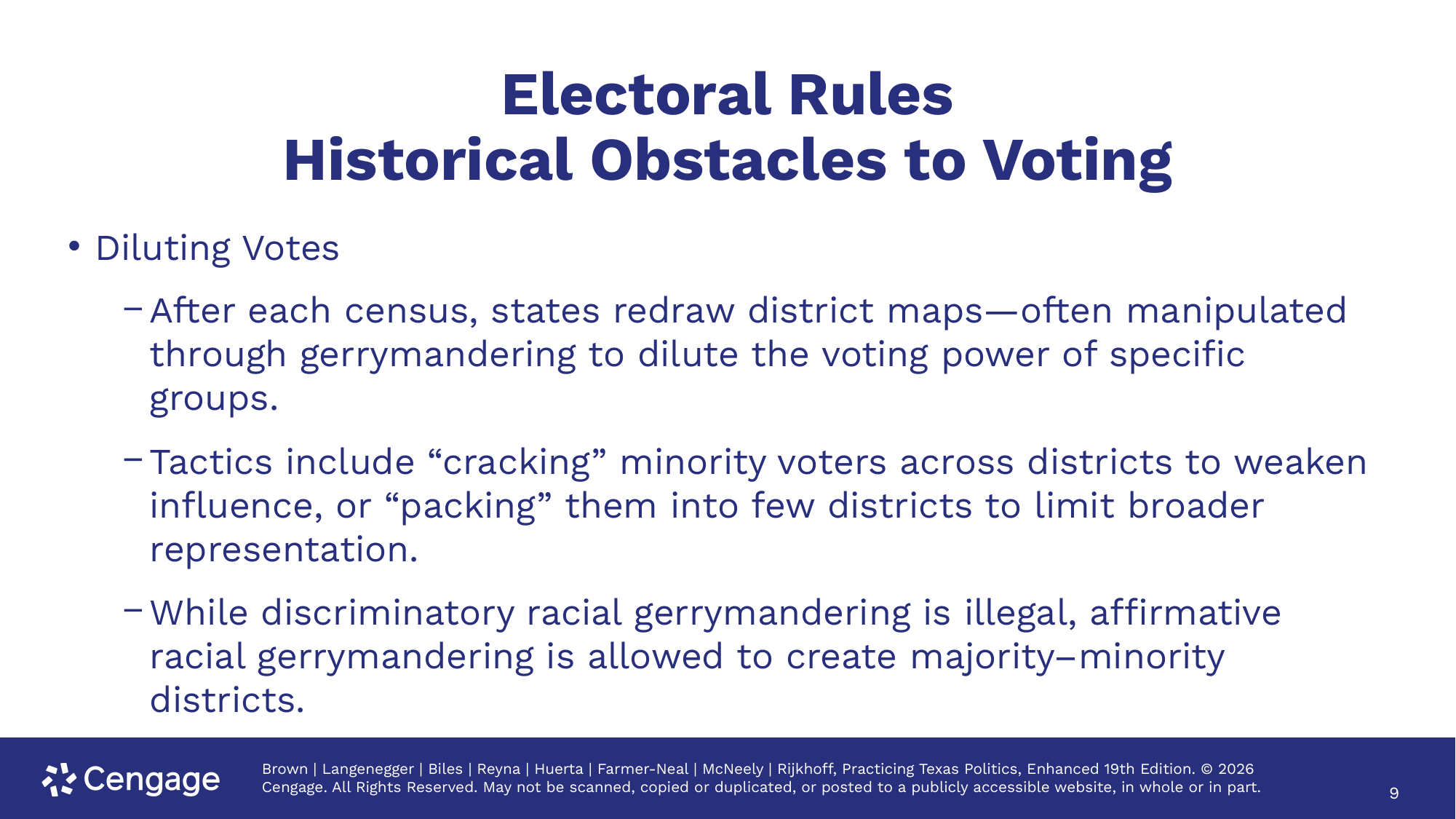

# Electoral Rules Historical Obstacles to Voting
Diluting Votes
After each census, states redraw district maps—often manipulated through gerrymandering to dilute the voting power of specific groups.
Tactics include “cracking” minority voters across districts to weaken influence, or “packing” them into few districts to limit broader representation.
While discriminatory racial gerrymandering is illegal, affirmative racial gerrymandering is allowed to create majority–minority districts.